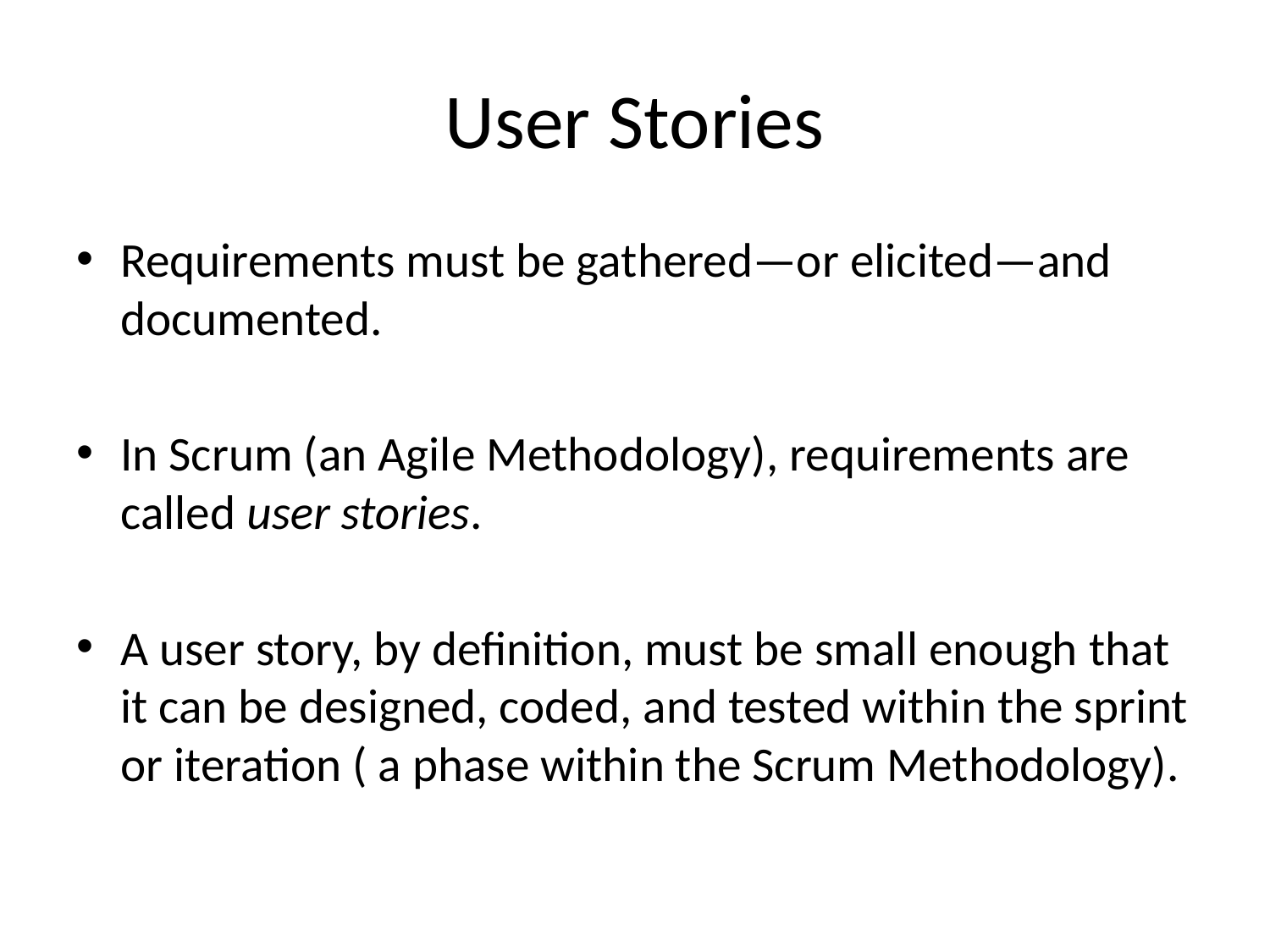

# User Stories
Requirements must be gathered—or elicited—and documented.

In Scrum (an Agile Methodology), requirements are called user stories.

A user story, by definition, must be small enough that it can be designed, coded, and tested within the sprint or iteration ( a phase within the Scrum Methodology).